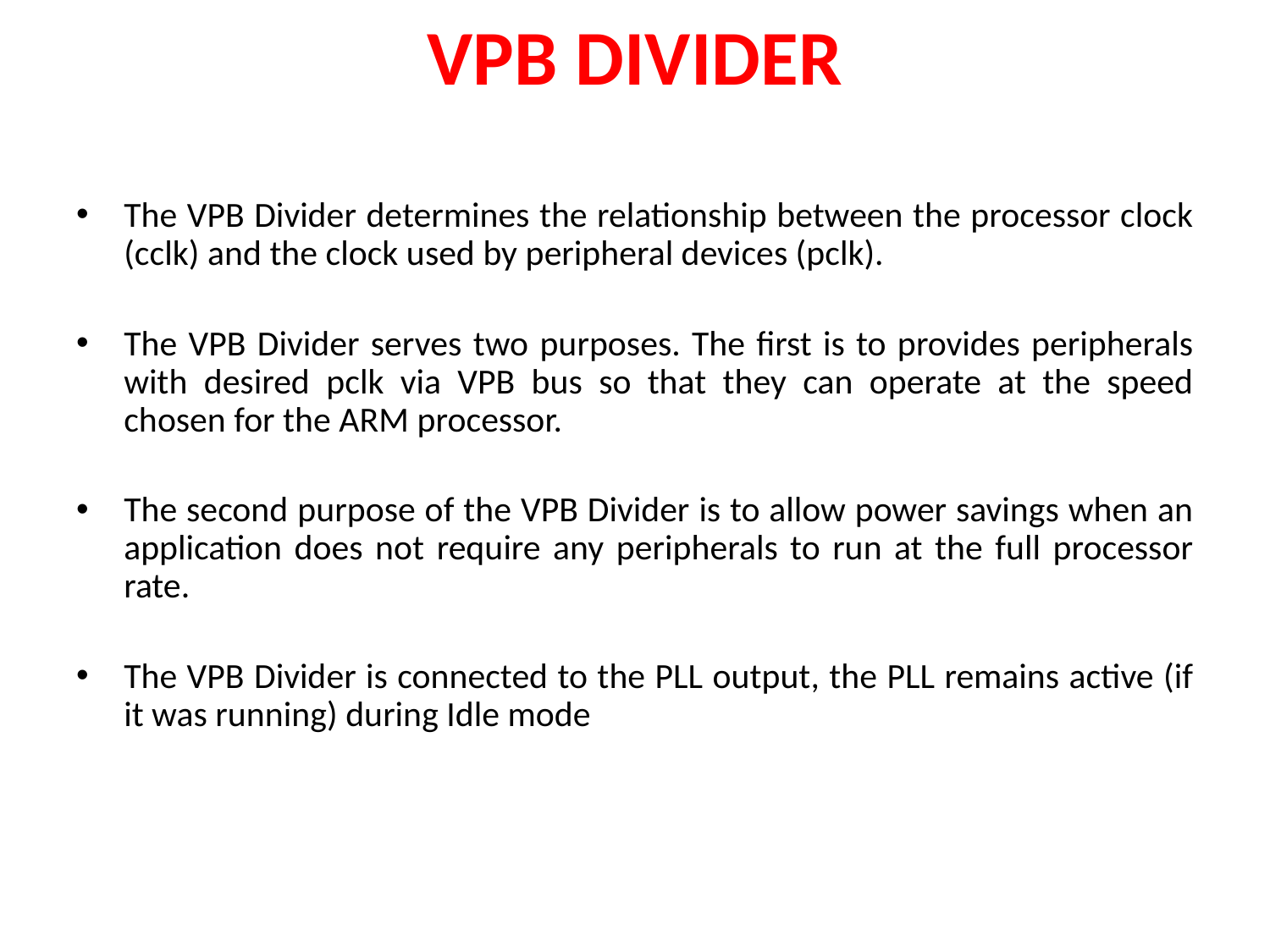

# VPB DIVIDER
The VPB Divider determines the relationship between the processor clock (cclk) and the clock used by peripheral devices (pclk).

The VPB Divider serves two purposes. The first is to provides peripherals with desired pclk via VPB bus so that they can operate at the speed chosen for the ARM processor.

The second purpose of the VPB Divider is to allow power savings when an application does not require any peripherals to run at the full processor rate.

The VPB Divider is connected to the PLL output, the PLL remains active (if it was running) during Idle mode